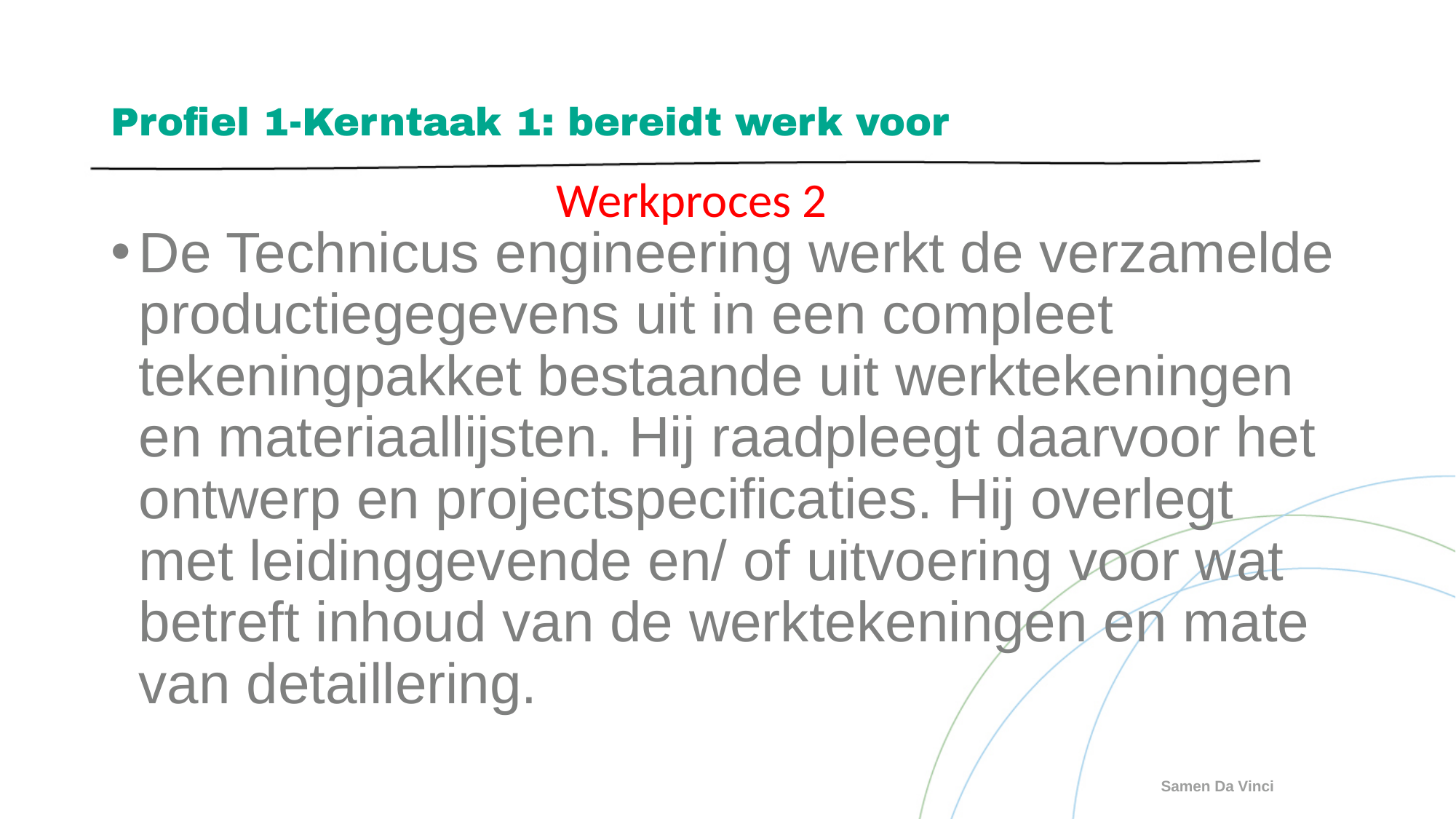

# Profiel 1-Kerntaak 1: bereidt werk voor
Werkproces 2
De Technicus engineering werkt de verzamelde productiegegevens uit in een compleet tekeningpakket bestaande uit werktekeningen en materiaallijsten. Hij raadpleegt daarvoor het ontwerp en projectspecificaties. Hij overlegt met leidinggevende en/ of uitvoering voor wat betreft inhoud van de werktekeningen en mate van detaillering.